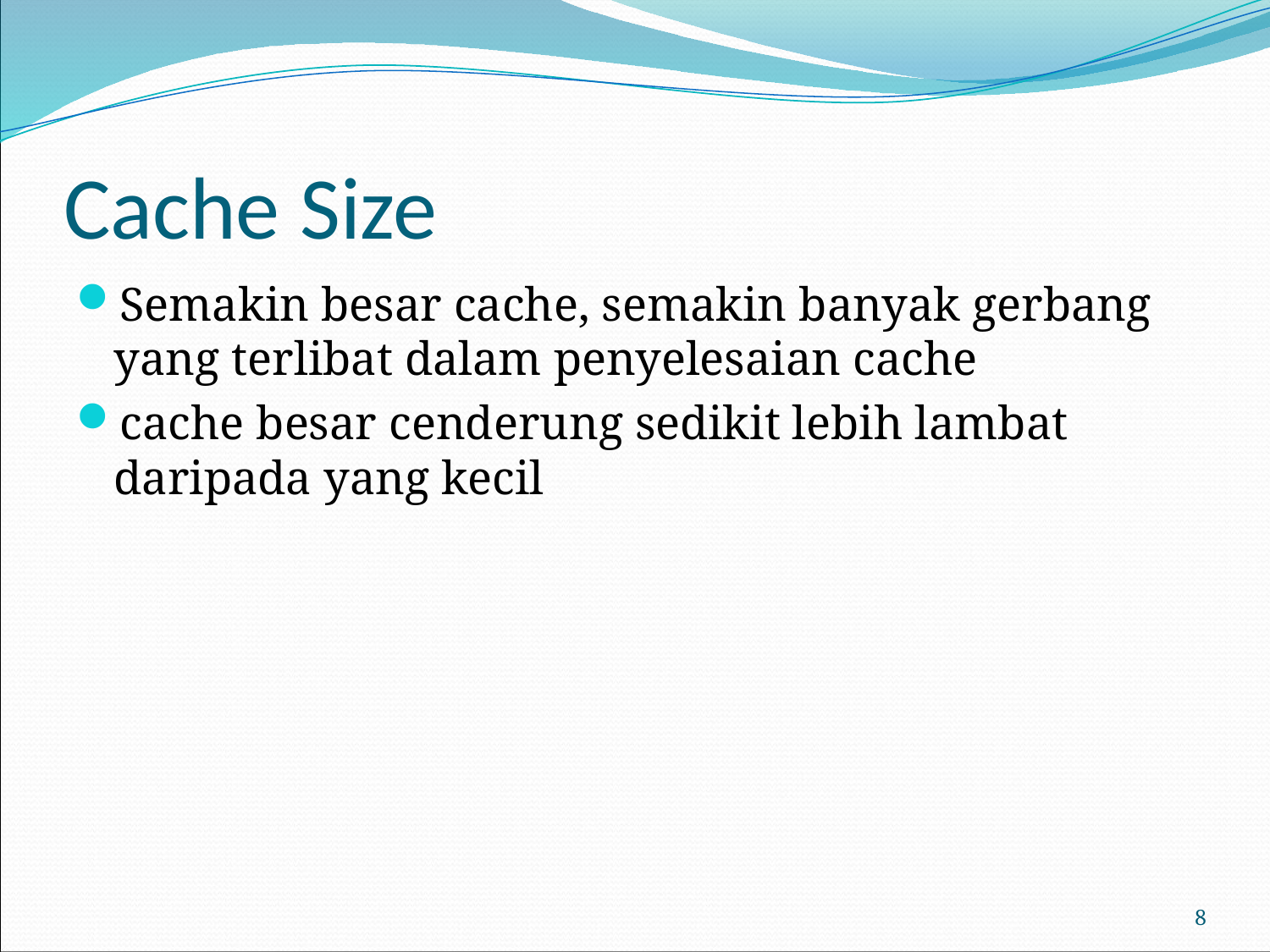

# Cache Size
Semakin besar cache, semakin banyak gerbang yang terlibat dalam penyelesaian cache
cache besar cenderung sedikit lebih lambat daripada yang kecil

8